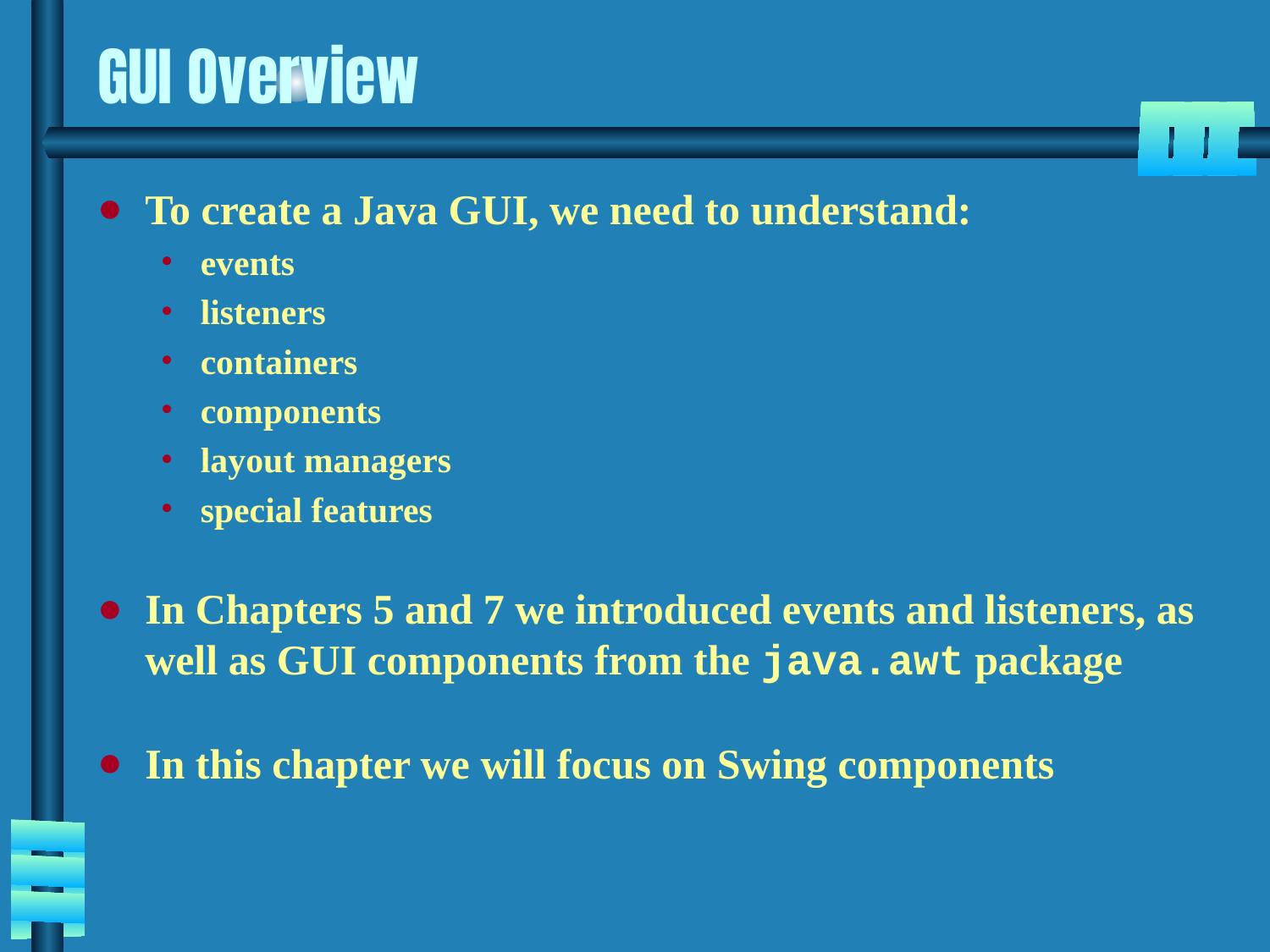

# GUI Overview
To create a Java GUI, we need to understand:
events
listeners
containers
components
layout managers
special features

In Chapters 5 and 7 we introduced events and listeners, as well as GUI components from the java.awt package

In this chapter we will focus on Swing components